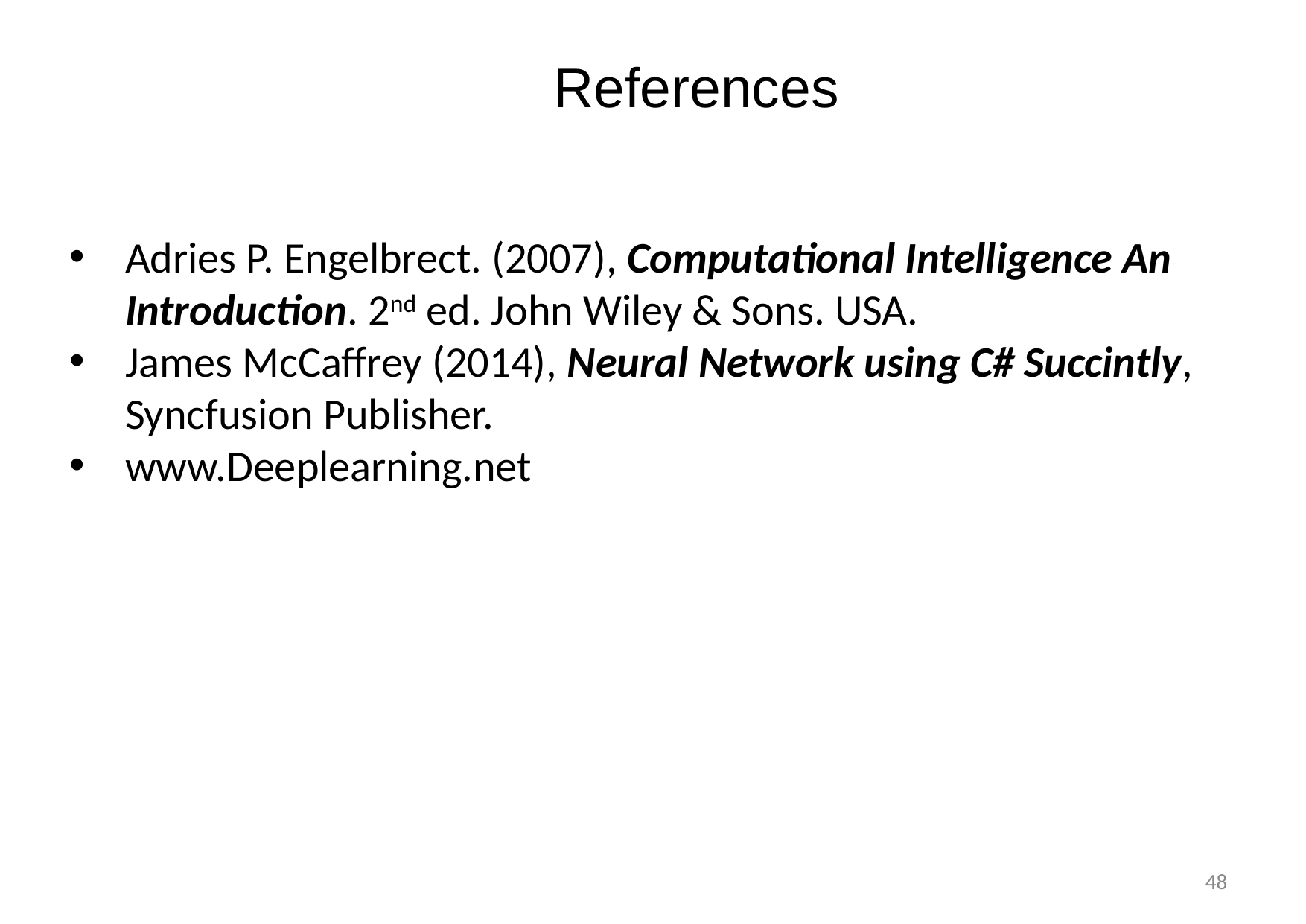

References
Adries P. Engelbrect. (2007), Computational Intelligence An Introduction. 2nd ed. John Wiley & Sons. USA.
James McCaffrey (2014), Neural Network using C# Succintly, Syncfusion Publisher.
www.Deeplearning.net

48